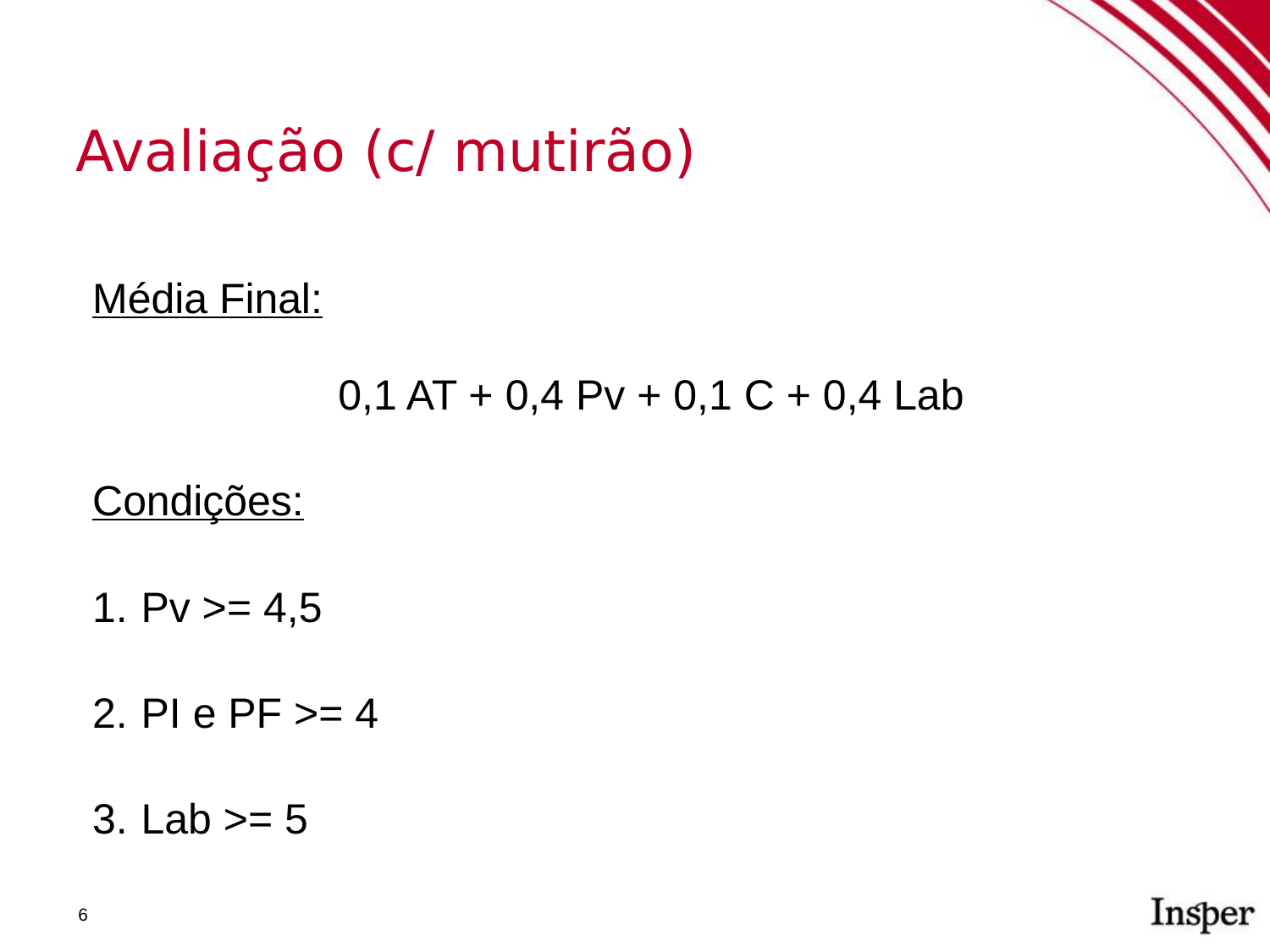

Avaliação (c/ mutirão)
Média Final:
0,1 AT + 0,4 Pv + 0,1 C + 0,4 Lab
Condições:
Pv >= 4,5
PI e PF >= 4
Lab >= 5

6